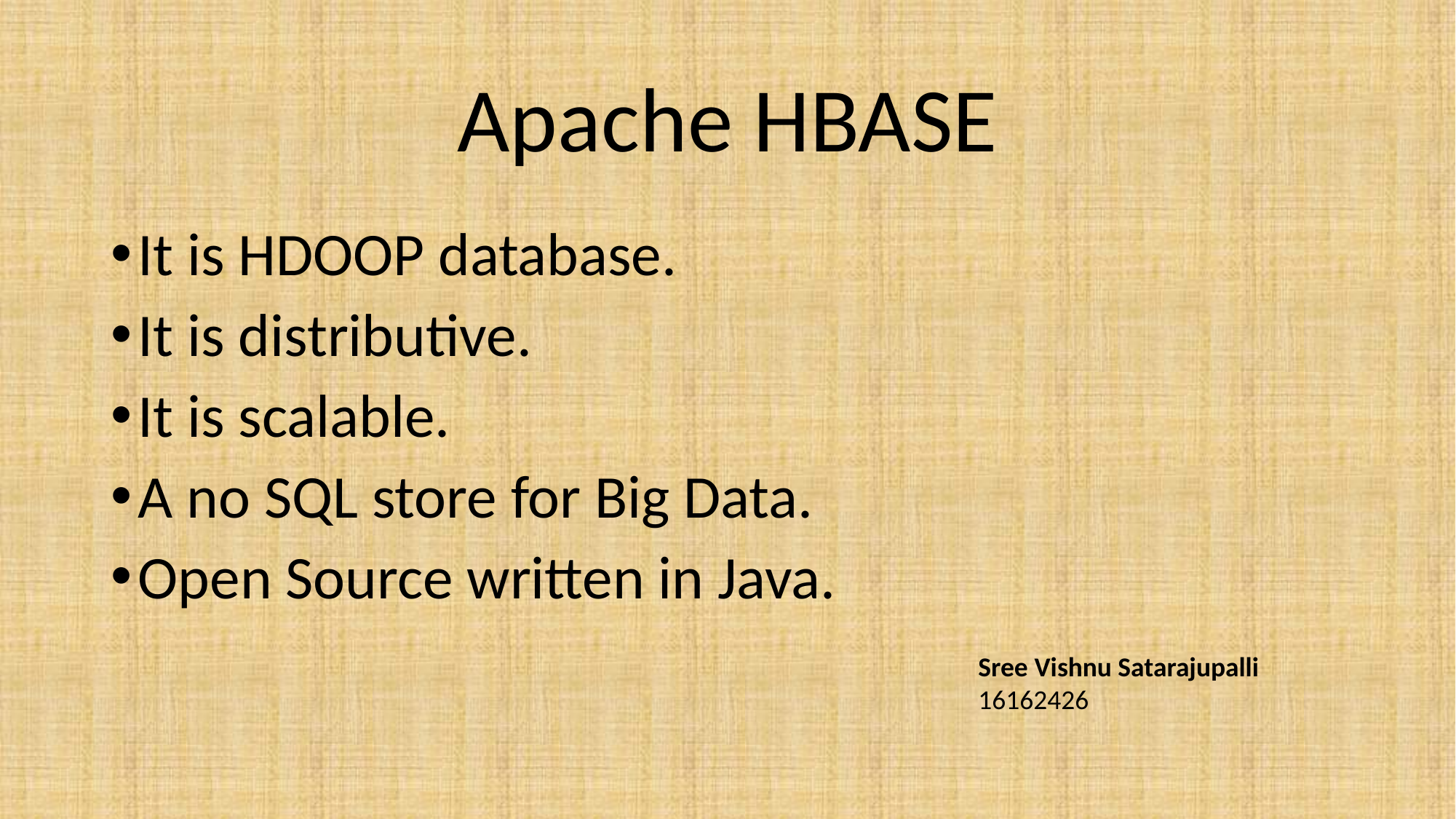

# Apache HBASE
It is HDOOP database.
It is distributive.
It is scalable.
A no SQL store for Big Data.
Open Source written in Java.

Sree Vishnu Satarajupalli
16162426